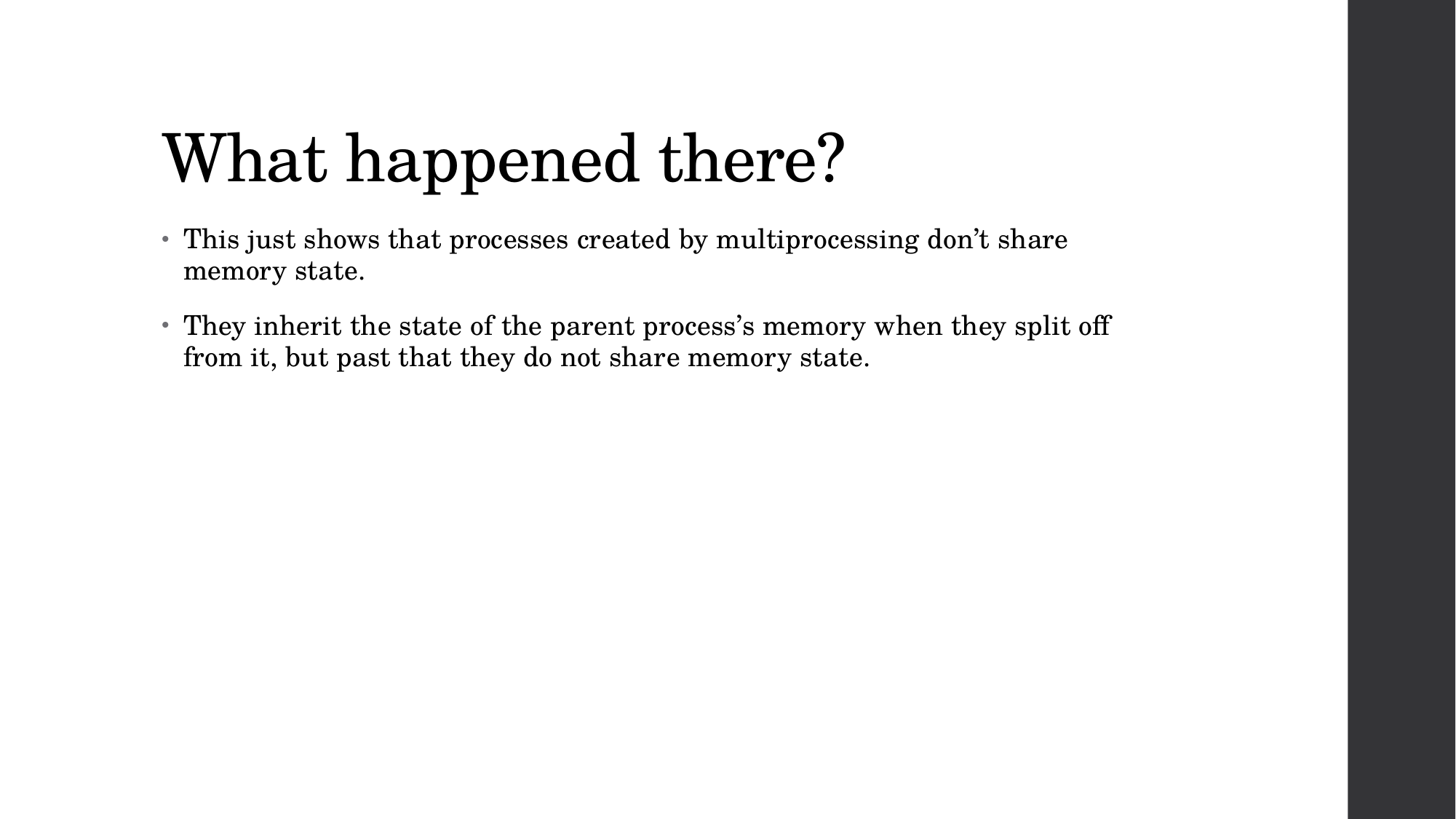

# What happened there?
This just shows that processes created by multiprocessing don’t share memory state.
They inherit the state of the parent process’s memory when they split off from it, but past that they do not share memory state.